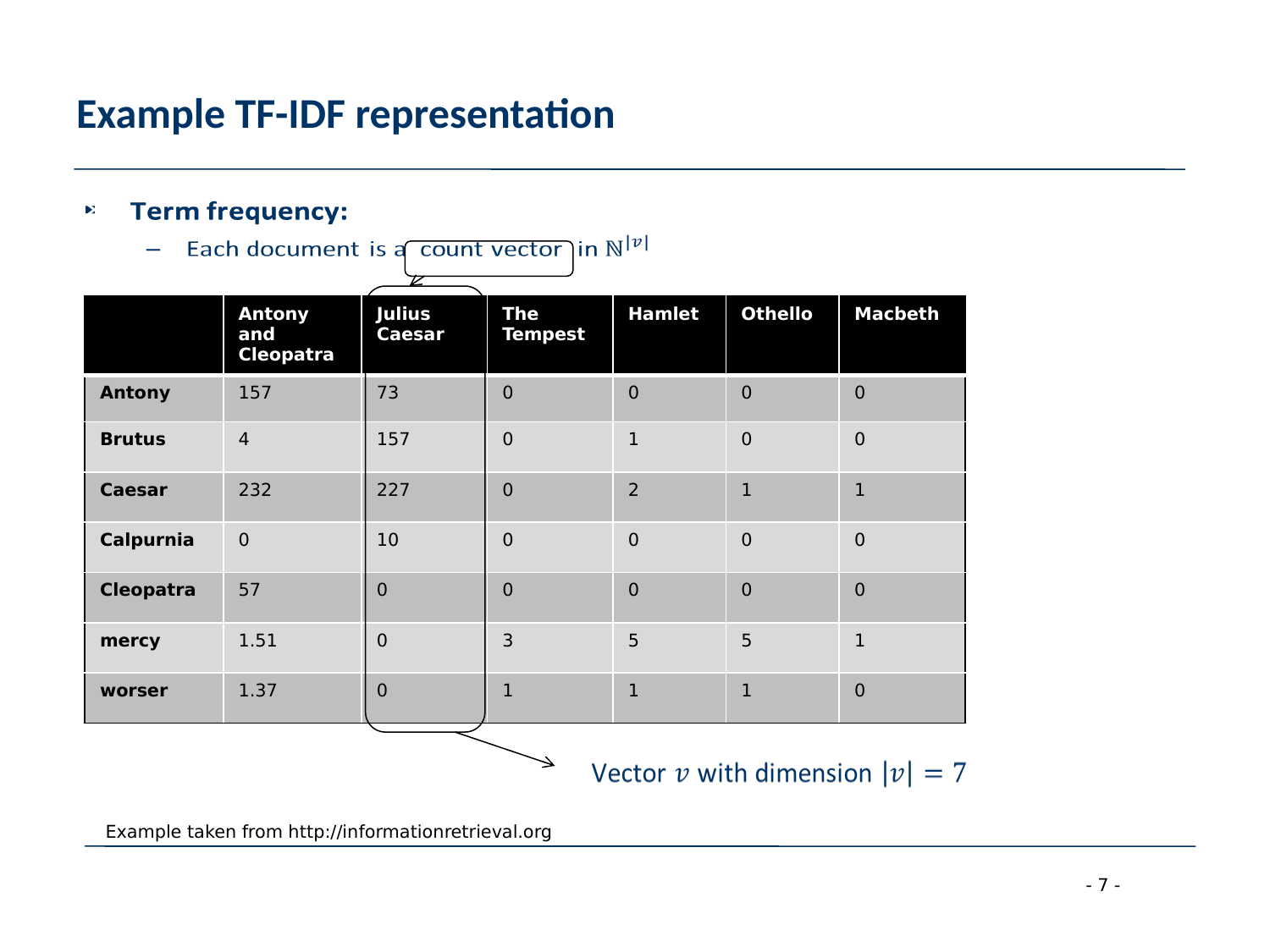

# Example TF-IDF representation

|  | Antony and Cleopatra | Julius Caesar | The Tempest | Hamlet | Othello | Macbeth |
| --- | --- | --- | --- | --- | --- | --- |
| Antony | 157 | 73 | 0 | 0 | 0 | 0 |
| Brutus | 4 | 157 | 0 | 1 | 0 | 0 |
| Caesar | 232 | 227 | 0 | 2 | 1 | 1 |
| Calpurnia | 0 | 10 | 0 | 0 | 0 | 0 |
| Cleopatra | 57 | 0 | 0 | 0 | 0 | 0 |
| mercy | 1.51 | 0 | 3 | 5 | 5 | 1 |
| worser | 1.37 | 0 | 1 | 1 | 1 | 0 |

Example taken from http://informationretrieval.org